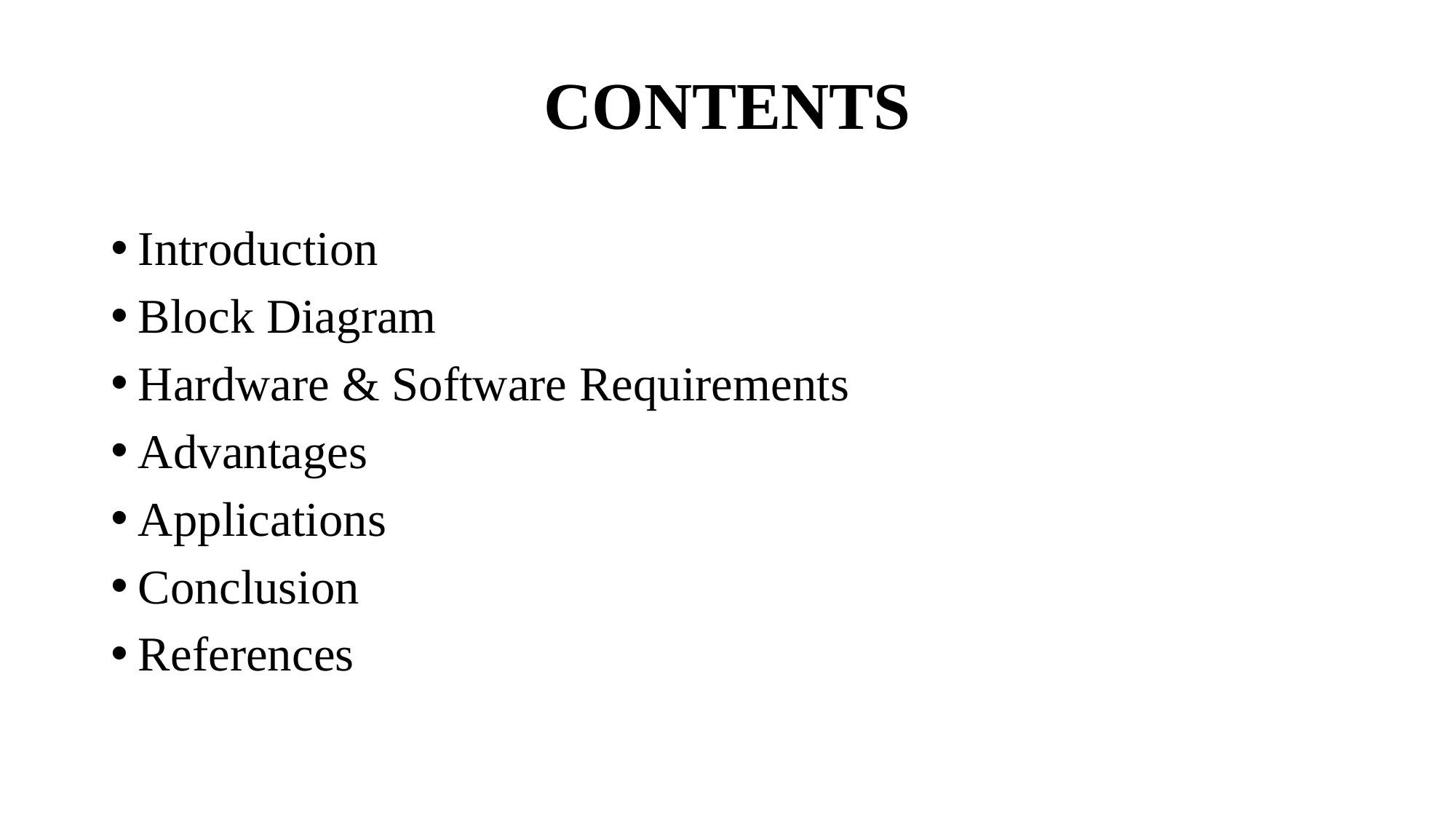

# CONTENTS
Introduction
Block Diagram
Hardware & Software Requirements
Advantages
Applications
Conclusion
References